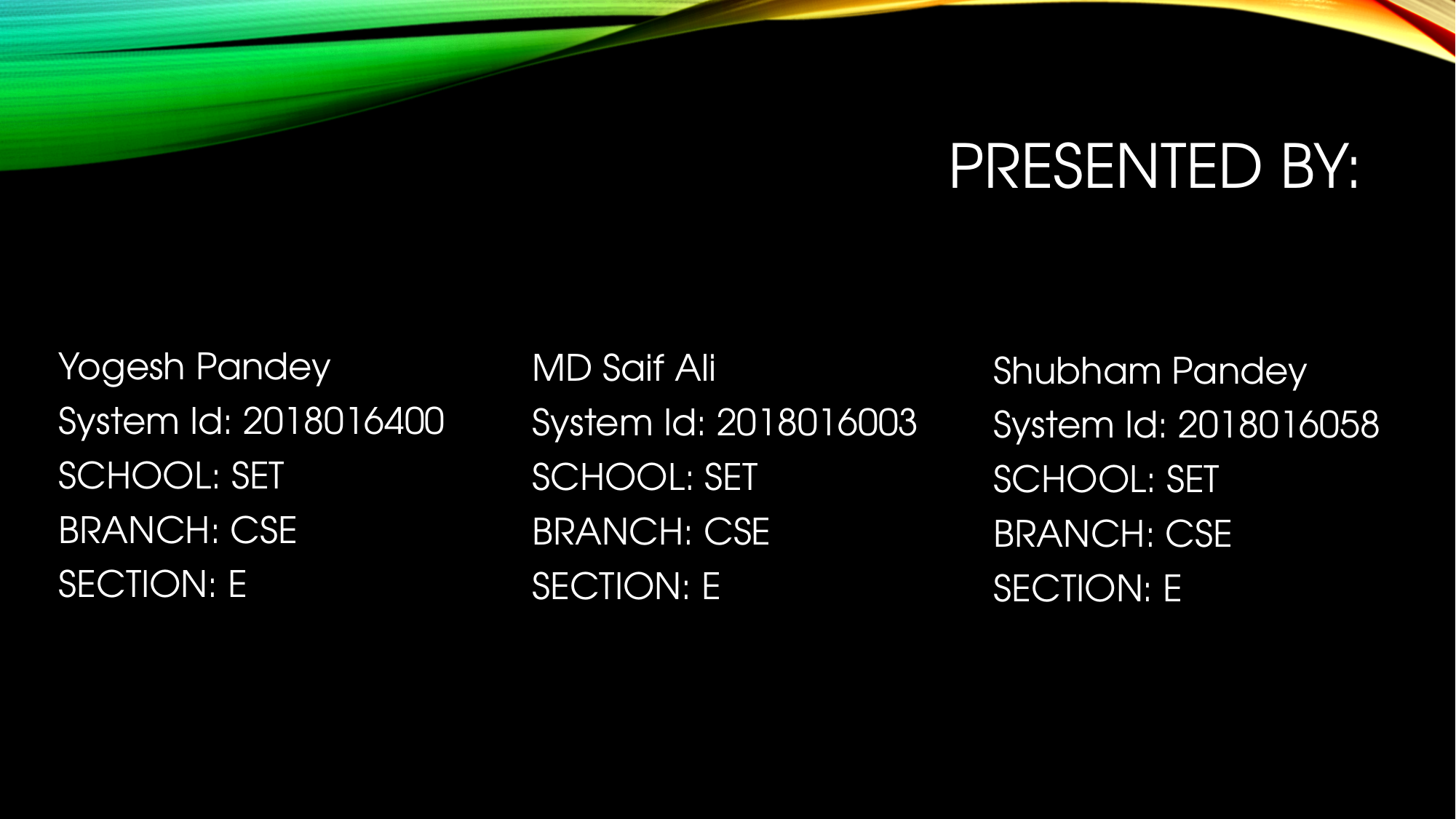

# Presented by:
MD Saif Ali
System Id: 2018016003
SCHOOL: SET
BRANCH: CSE
SECTION: E
Shubham Pandey
System Id: 2018016058
SCHOOL: SET
BRANCH: CSE
SECTION: E

Yogesh Pandey
System Id: 2018016400
SCHOOL: SET
BRANCH: CSE
SECTION: E